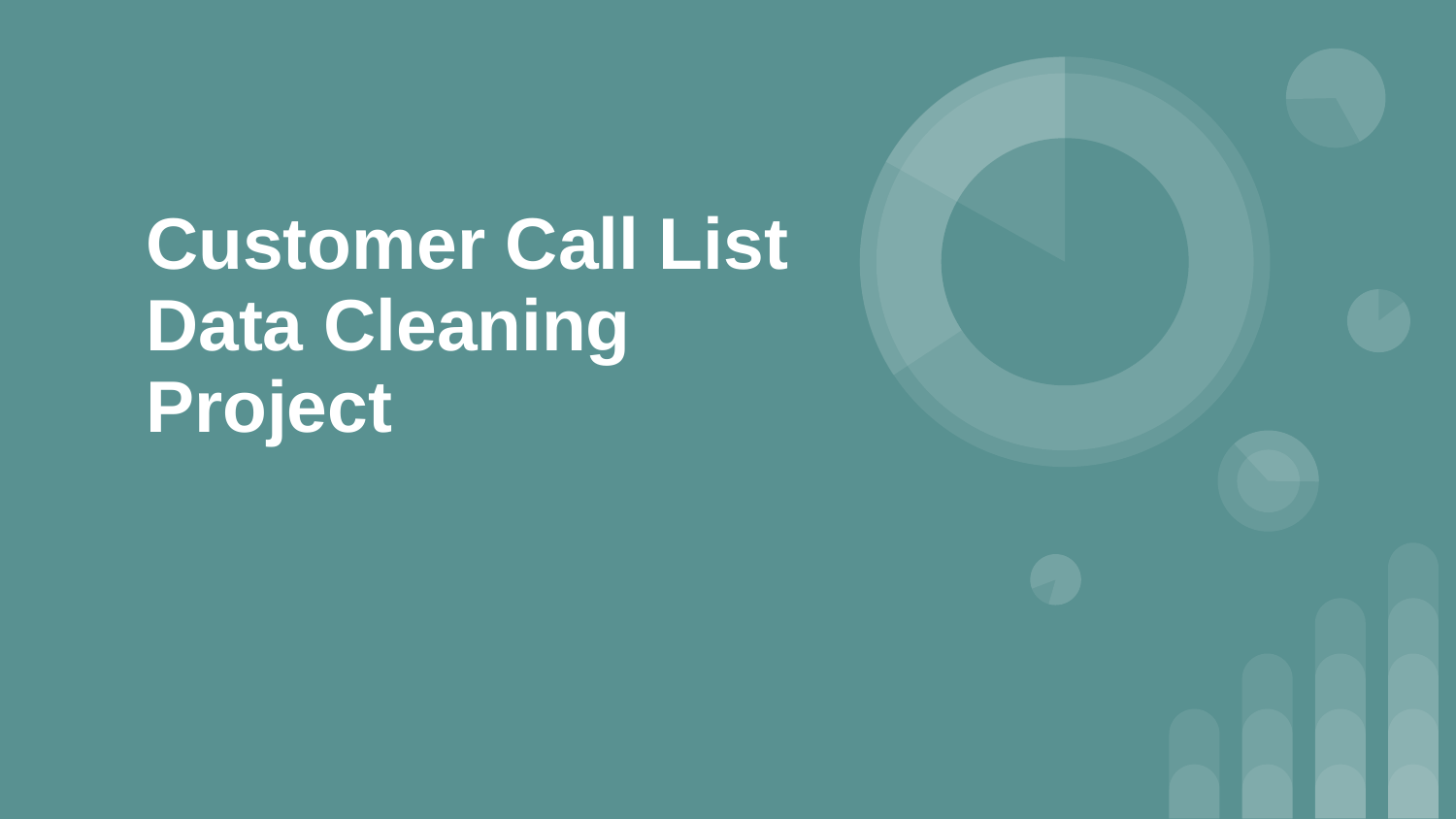

# Customer Call List
Data Cleaning Project